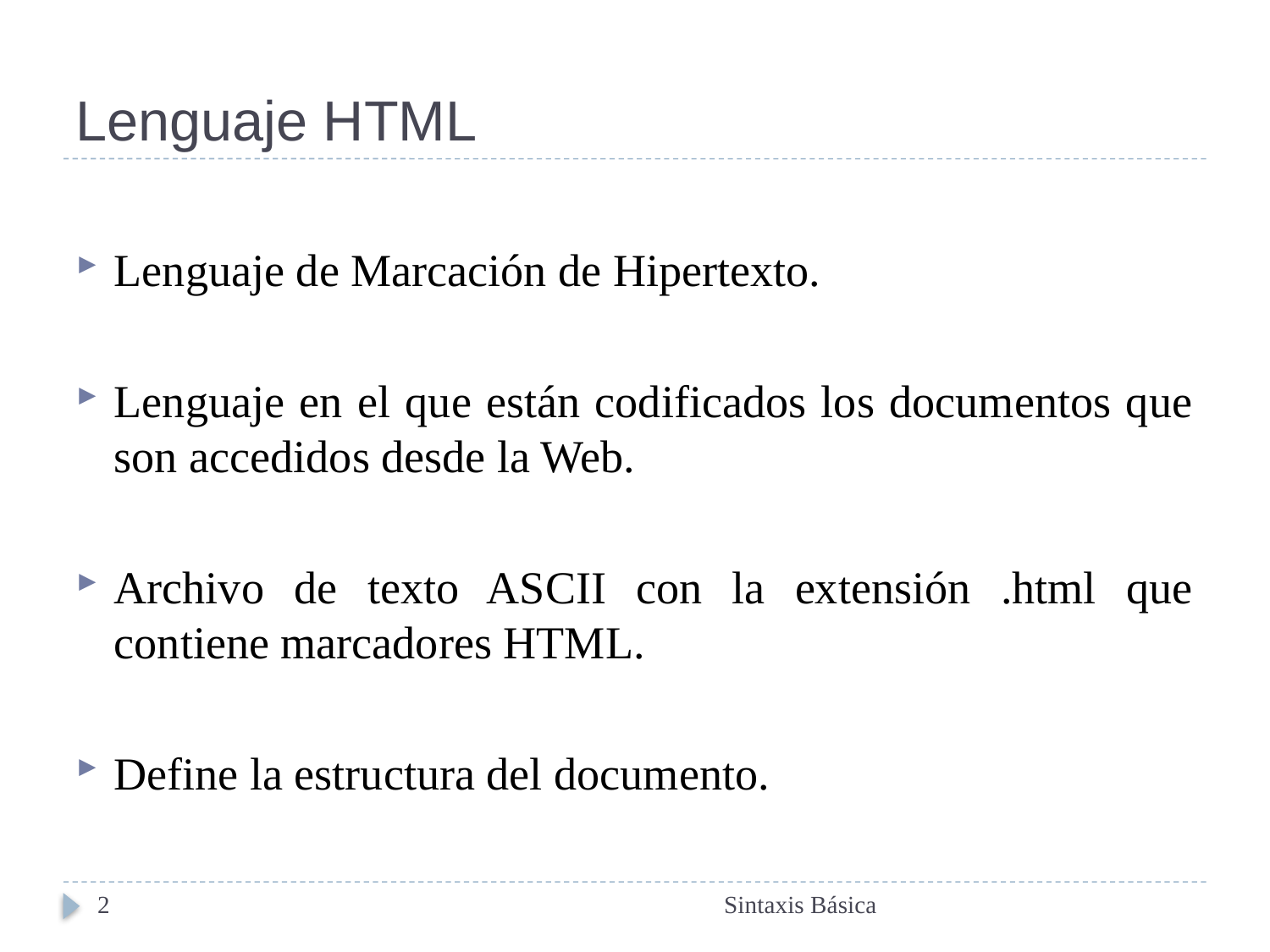

# Lenguaje HTML

Lenguaje de Marcación de Hipertexto.

Lenguaje en el que están codificados los documentos que son accedidos desde la Web.

Archivo de texto ASCII con la extensión .html que contiene marcadores HTML.

Define la estructura del documento.
2
Sintaxis Básica